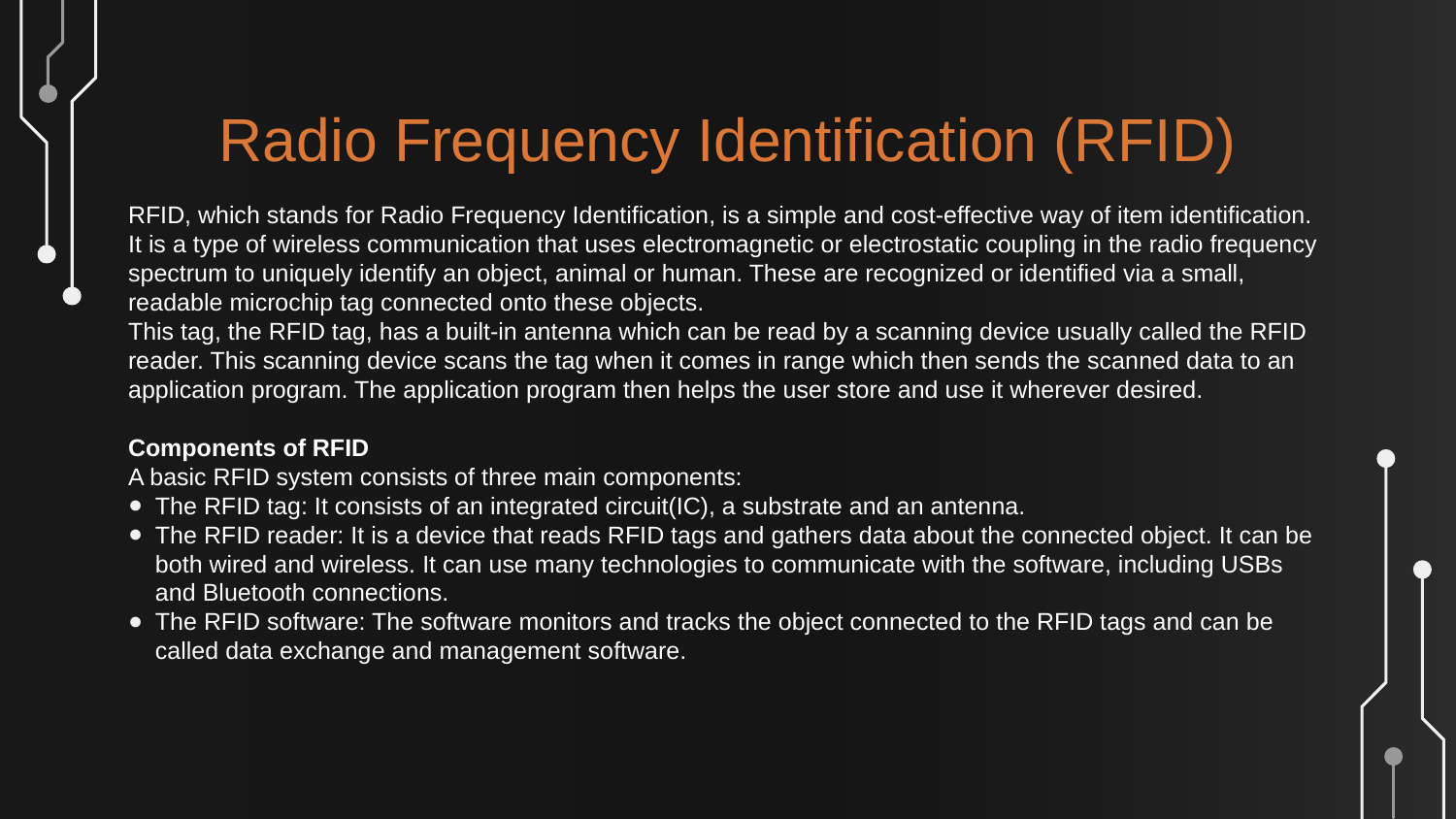

# Radio Frequency Identification (RFID)
RFID, which stands for Radio Frequency Identification, is a simple and cost-effective way of item identification. It is a type of wireless communication that uses electromagnetic or electrostatic coupling in the radio frequency spectrum to uniquely identify an object, animal or human. These are recognized or identified via a small, readable microchip tag connected onto these objects.
This tag, the RFID tag, has a built-in antenna which can be read by a scanning device usually called the RFID reader. This scanning device scans the tag when it comes in range which then sends the scanned data to an application program. The application program then helps the user store and use it wherever desired.

Components of RFID
A basic RFID system consists of three main components:
The RFID tag: It consists of an integrated circuit(IC), a substrate and an antenna.
The RFID reader: It is a device that reads RFID tags and gathers data about the connected object. It can be both wired and wireless. It can use many technologies to communicate with the software, including USBs and Bluetooth connections.
The RFID software: The software monitors and tracks the object connected to the RFID tags and can be called data exchange and management software.